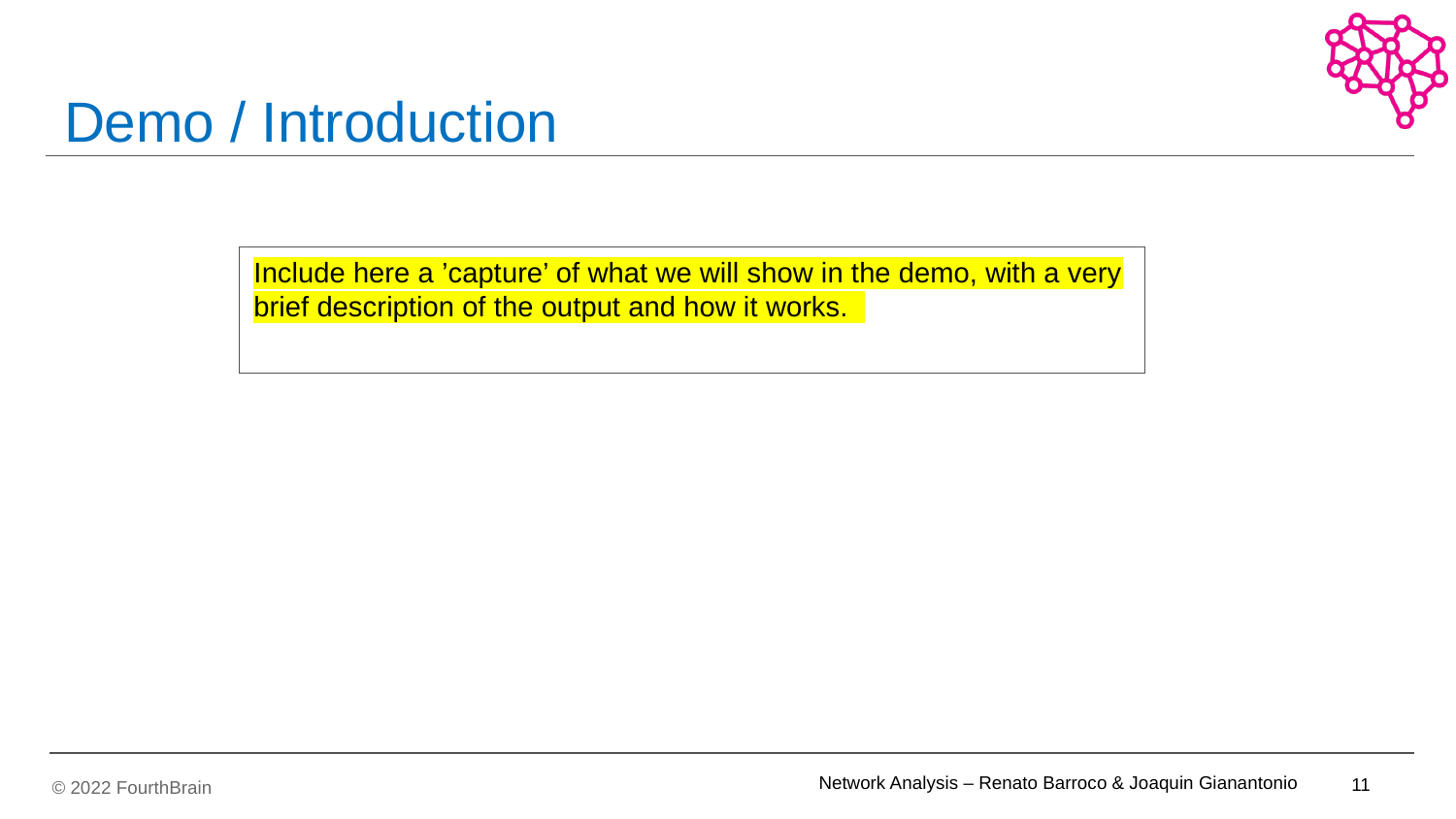

# Demo / Introduction
Include here a ’capture’ of what we will show in the demo, with a very brief description of the output and how it works.